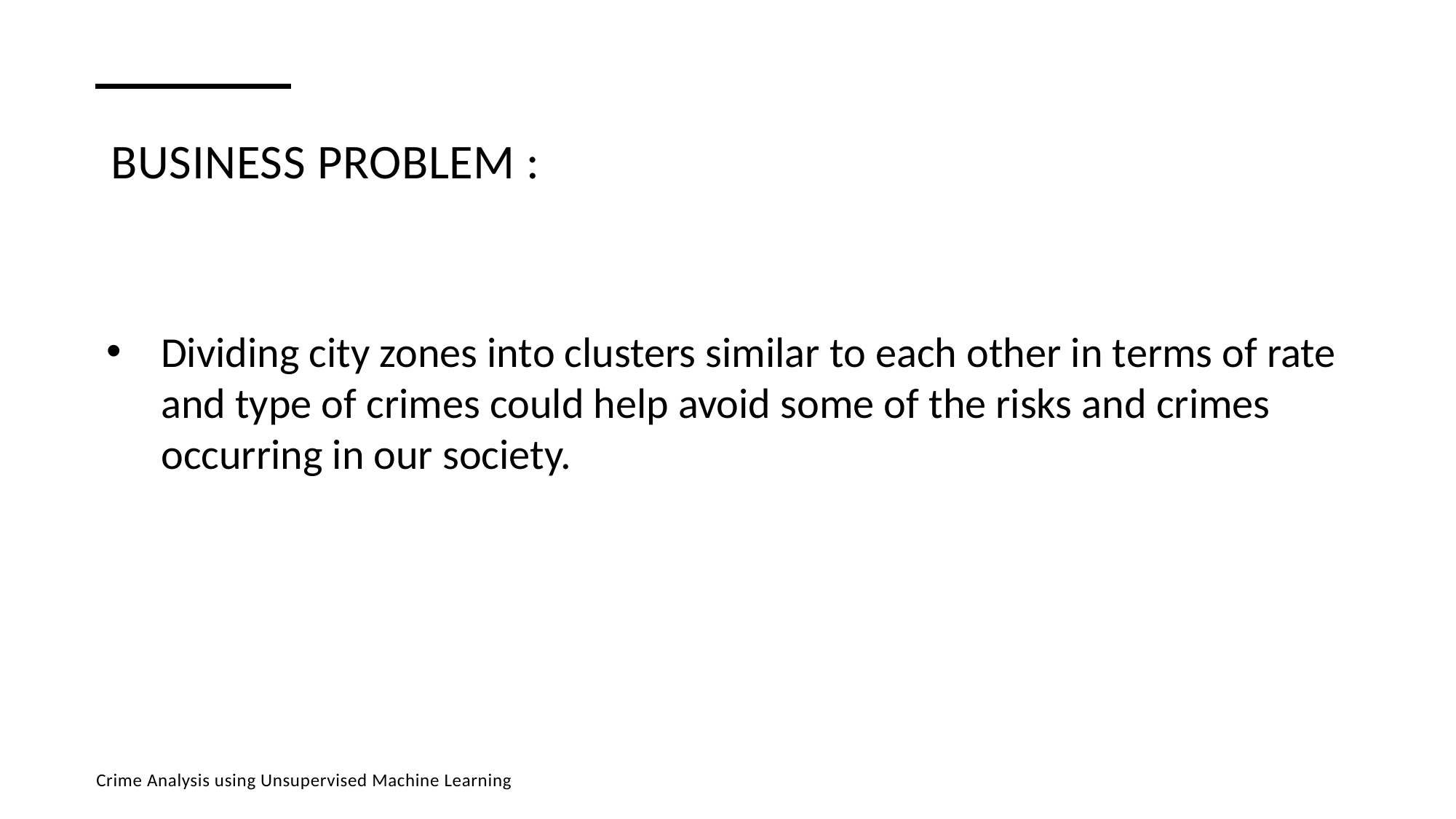

# Business Problem :
Dividing city zones into clusters similar to each other in terms of rate and type of crimes could help avoid some of the risks and crimes occurring in our society.
Crime Analysis using Unsupervised Machine Learning